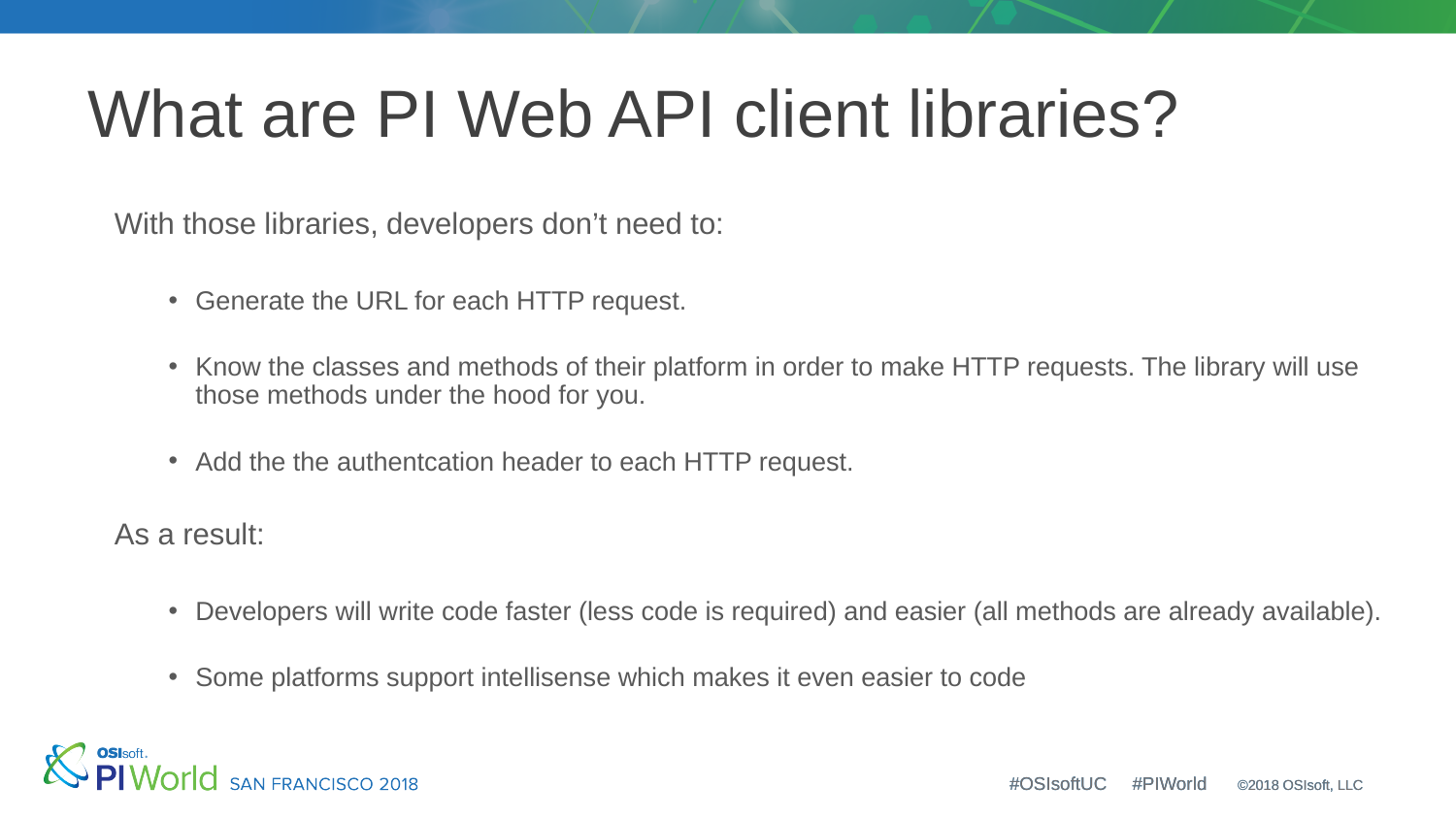

# What are PI Web API client libraries?
With those libraries, developers don’t need to:

Generate the URL for each HTTP request.

Know the classes and methods of their platform in order to make HTTP requests. The library will use those methods under the hood for you.

Add the the authentcation header to each HTTP request.

As a result:

Developers will write code faster (less code is required) and easier (all methods are already available).

Some platforms support intellisense which makes it even easier to code